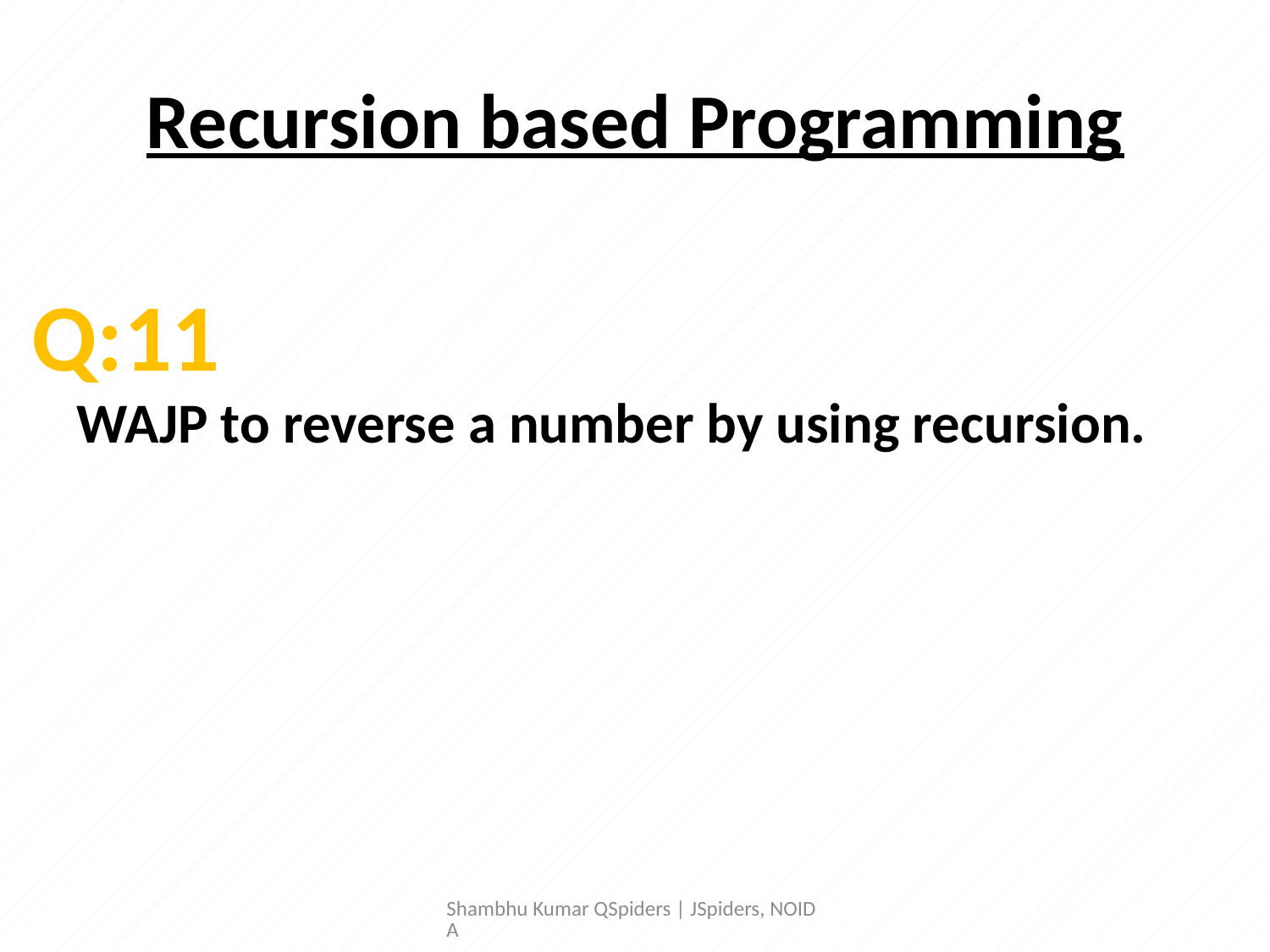

# Recursion based Programming

WAJP to reverse a number by using recursion.

Q:11
Shambhu Kumar QSpiders | JSpiders, NOIDA